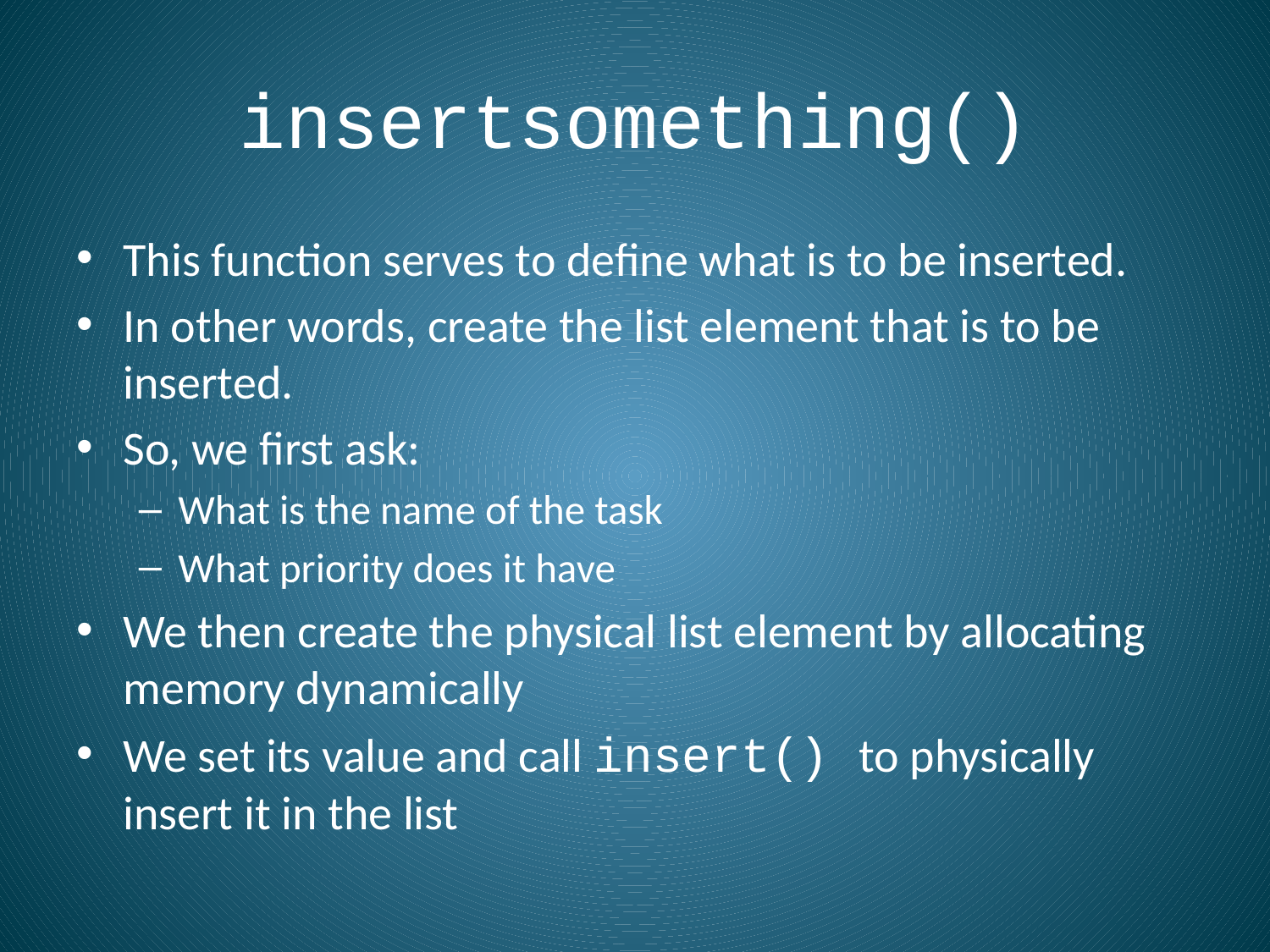

# insertsomething()
This function serves to define what is to be inserted.
In other words, create the list element that is to be inserted.
So, we first ask:
What is the name of the task
What priority does it have
We then create the physical list element by allocating memory dynamically
We set its value and call insert() to physically insert it in the list